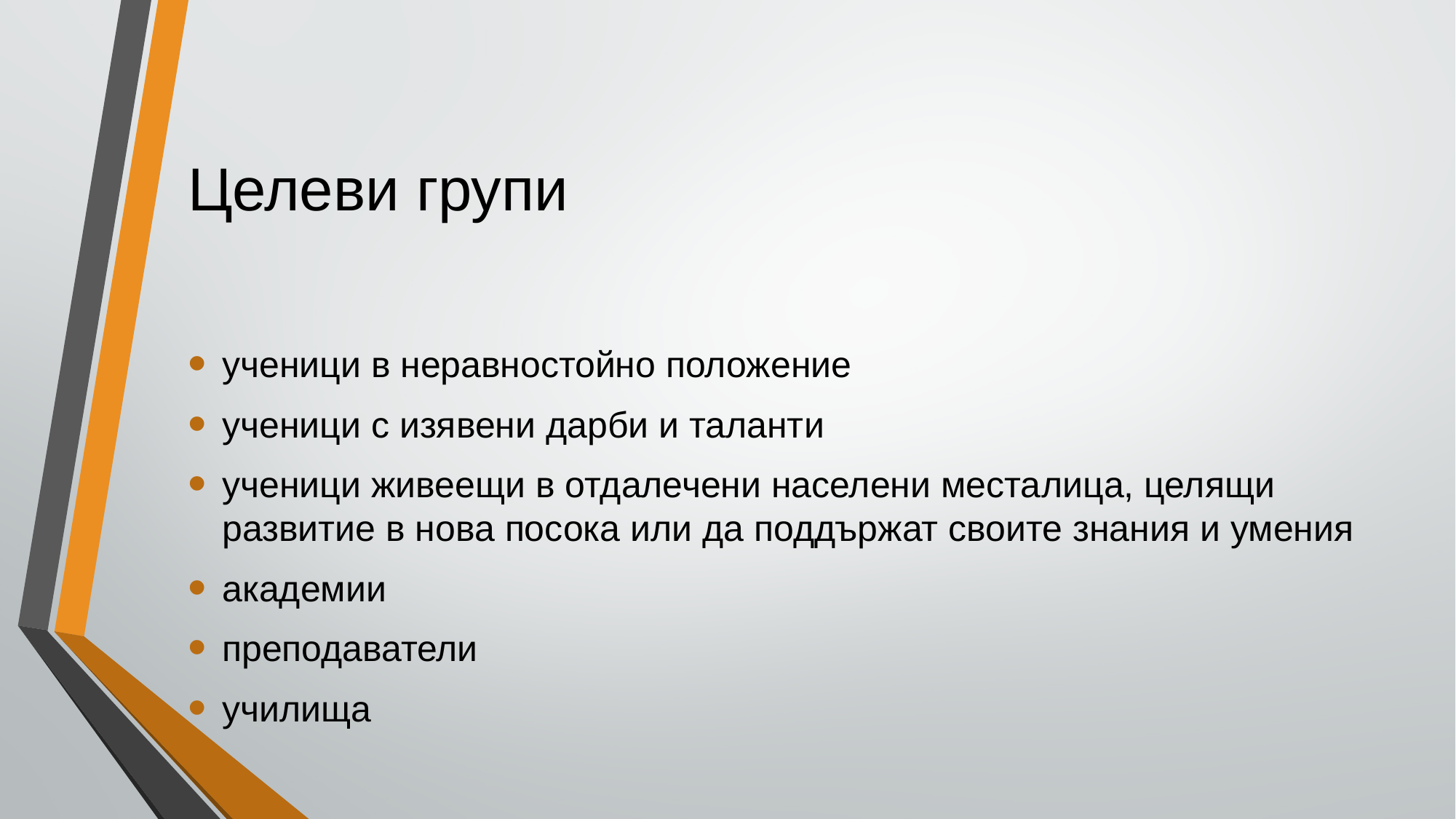

# Целеви групи

ученици в неравностойно положение
ученици с изявени дарби и таланти
ученици живеещи в отдалечени населени месталица, целящи развитие в нова посока или да поддържат своите знания и умения
академии
преподаватели
училища